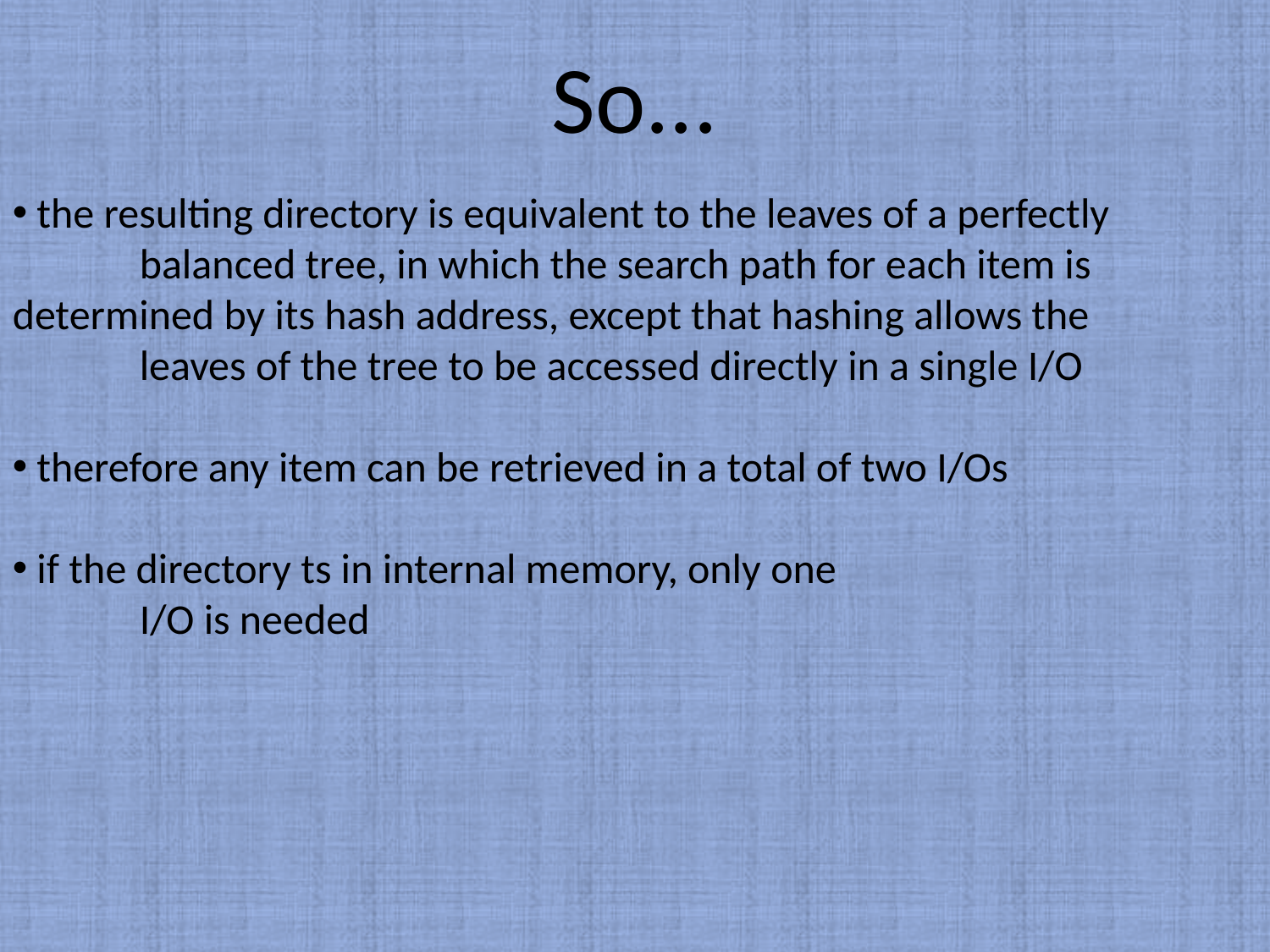

So...
 the resulting directory is equivalent to the leaves of a perfectly
	balanced tree, in which the search path for each item is 	determined by its hash address, except that hashing allows the
	leaves of the tree to be accessed directly in a single I/O

 therefore any item can be retrieved in a total of two I/Os

 if the directory ts in internal memory, only one
	I/O is needed